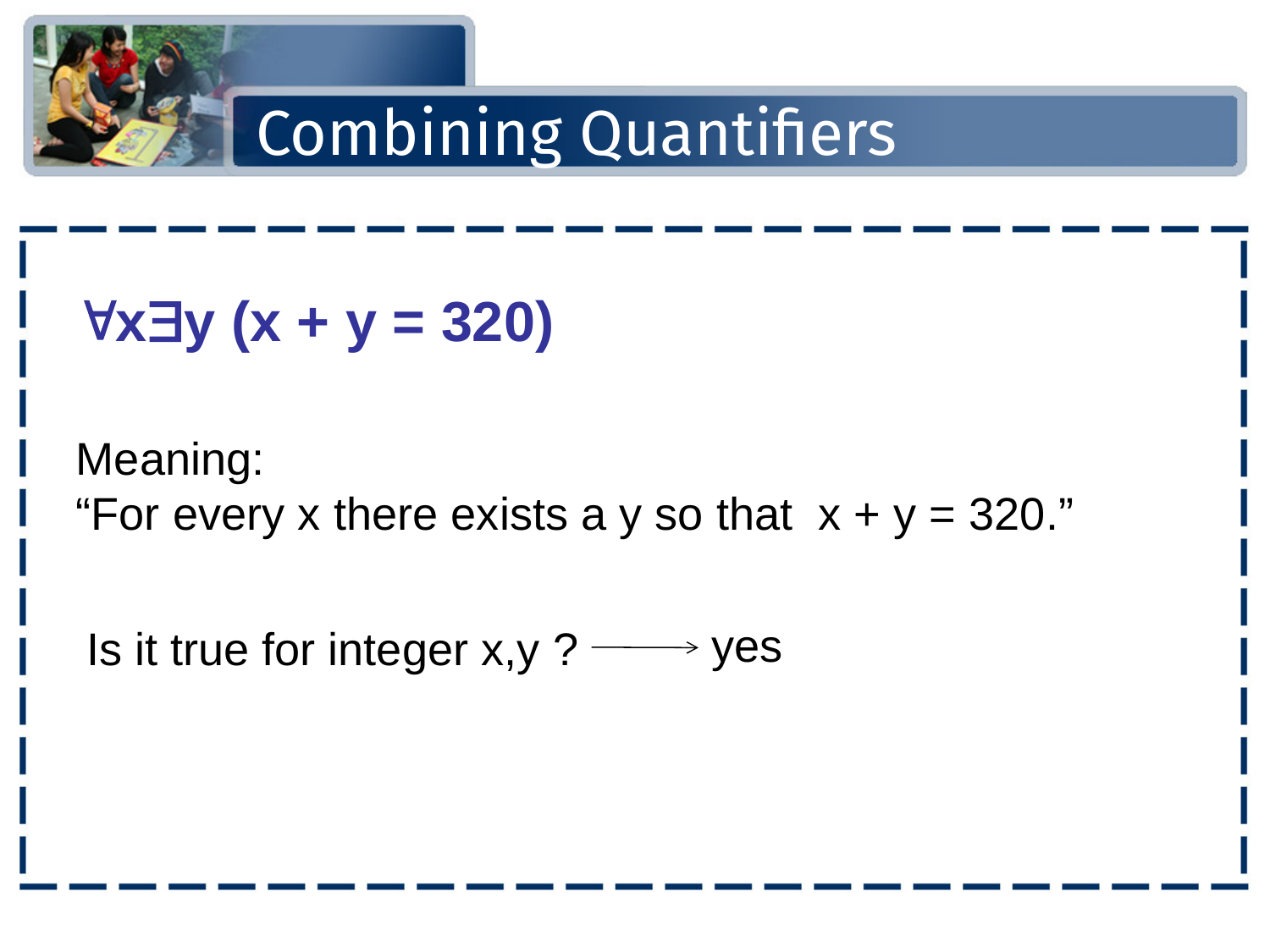

# Combining Quantifiers
∀x∃y (x + y = 320)
Meaning:
“For every x there exists a y so that  x + y = 320.”
yes
Is it true for integer x,y ?